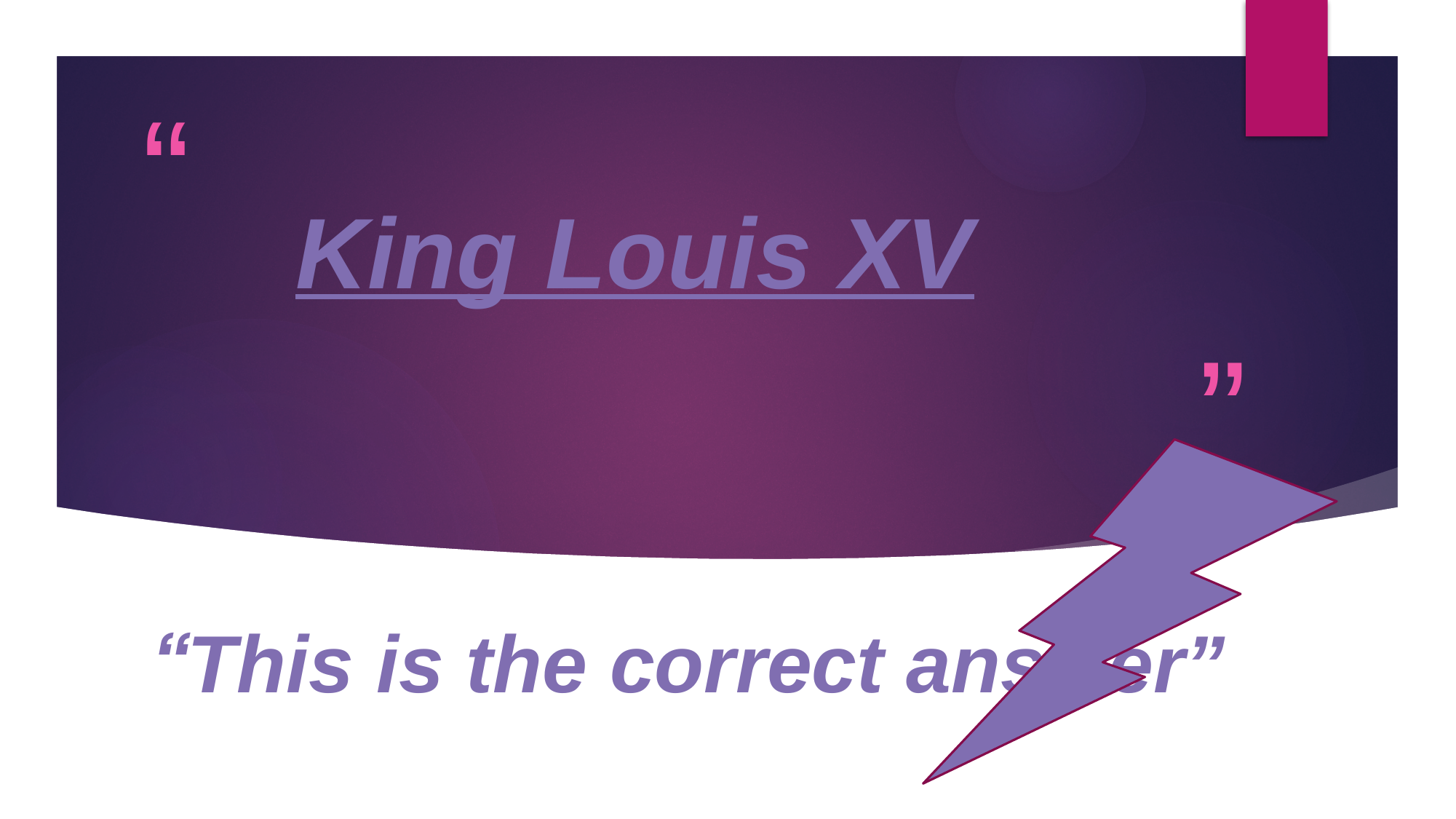

# King Louis XV

“This is the correct answer”